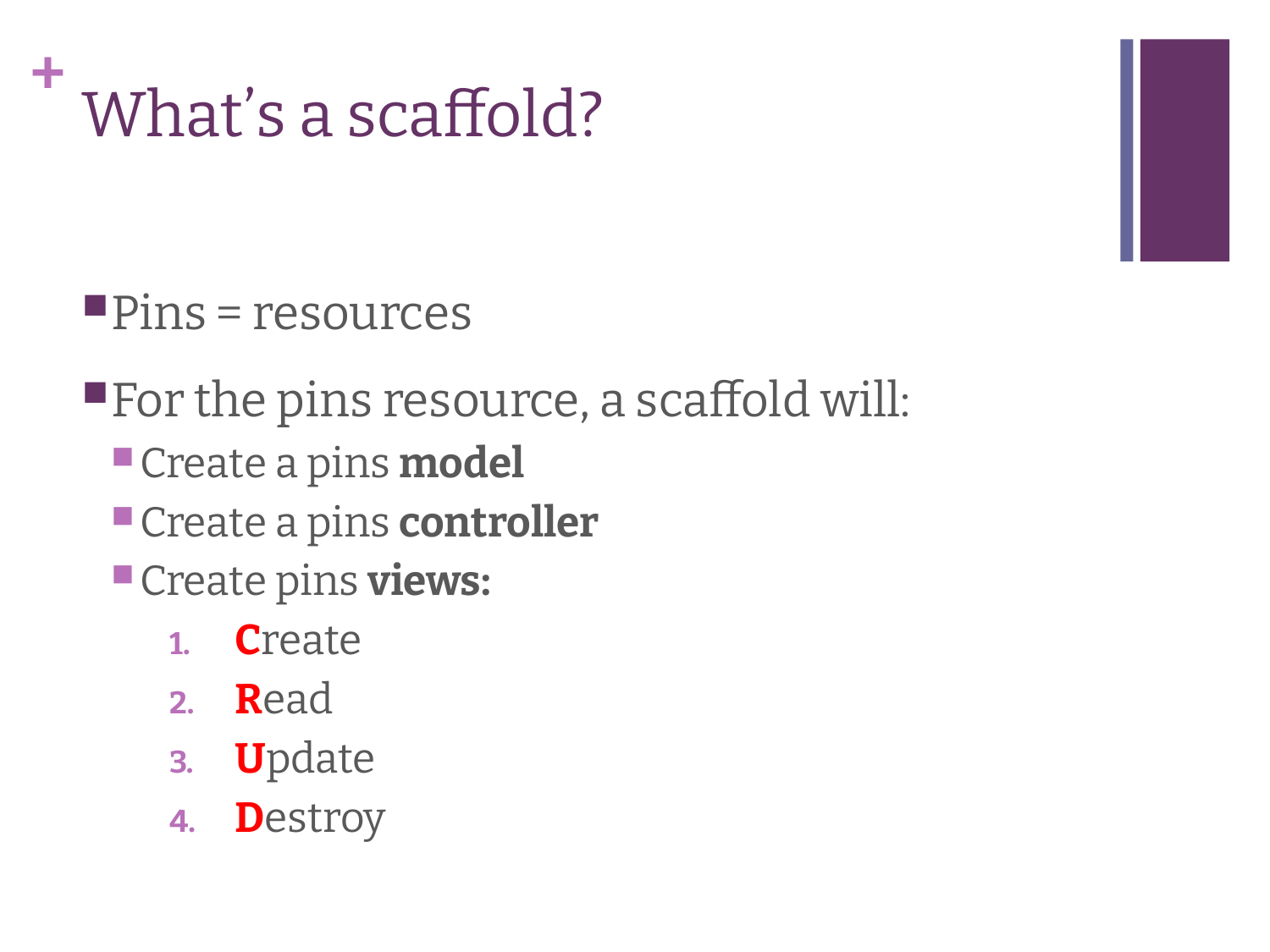

# What’s a scaffold?
Pins = resources
For the pins resource, a scaffold will:
Create a pins model
Create a pins controller
Create pins views:
Create
Read
Update
Destroy